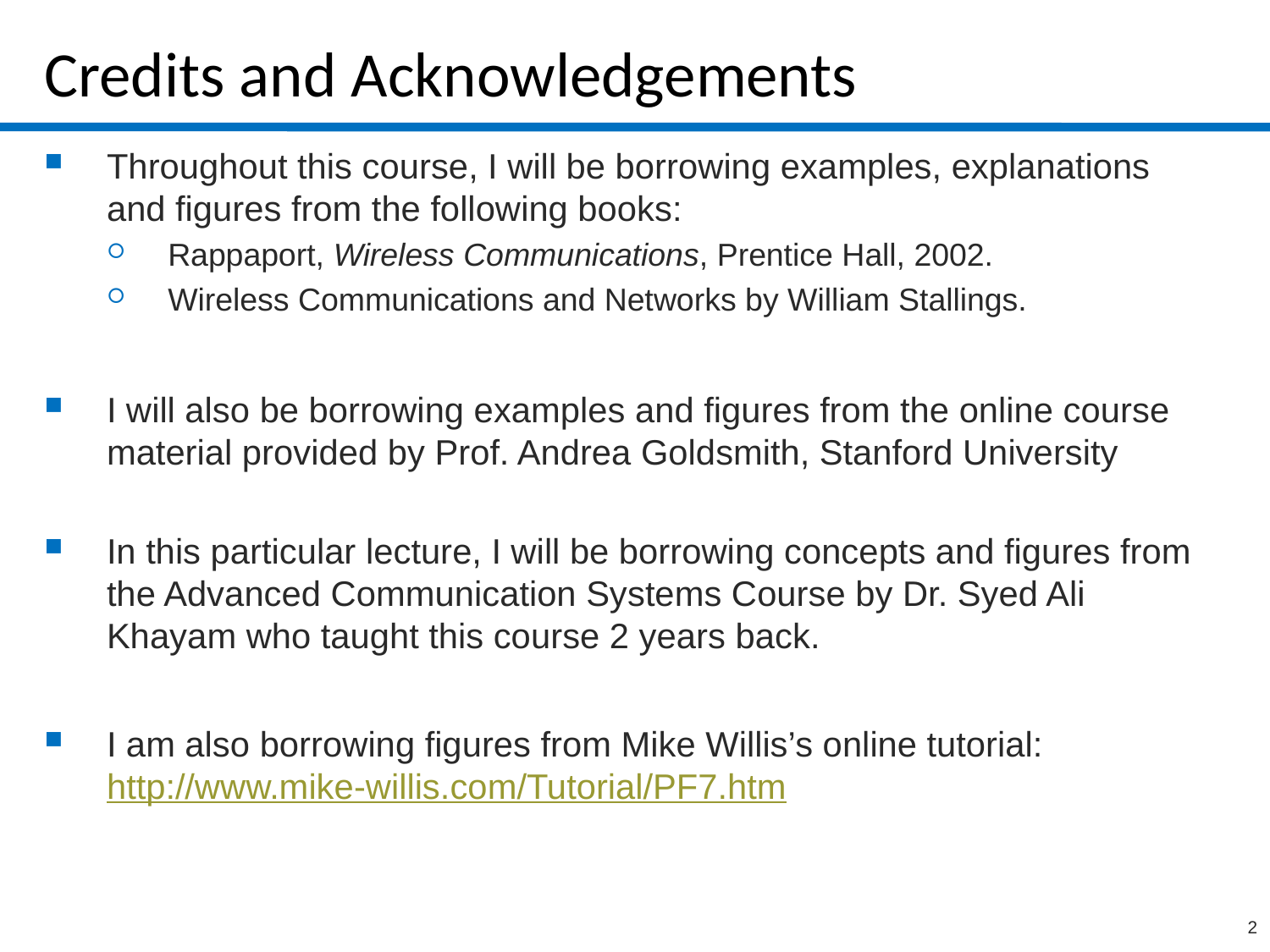

# Credits and Acknowledgements
Throughout this course, I will be borrowing examples, explanations and figures from the following books:
Rappaport, Wireless Communications, Prentice Hall, 2002.
Wireless Communications and Networks by William Stallings.

I will also be borrowing examples and figures from the online course material provided by Prof. Andrea Goldsmith, Stanford University

In this particular lecture, I will be borrowing concepts and figures from the Advanced Communication Systems Course by Dr. Syed Ali Khayam who taught this course 2 years back.

I am also borrowing figures from Mike Willis’s online tutorial: http://www.mike-willis.com/Tutorial/PF7.htm
2